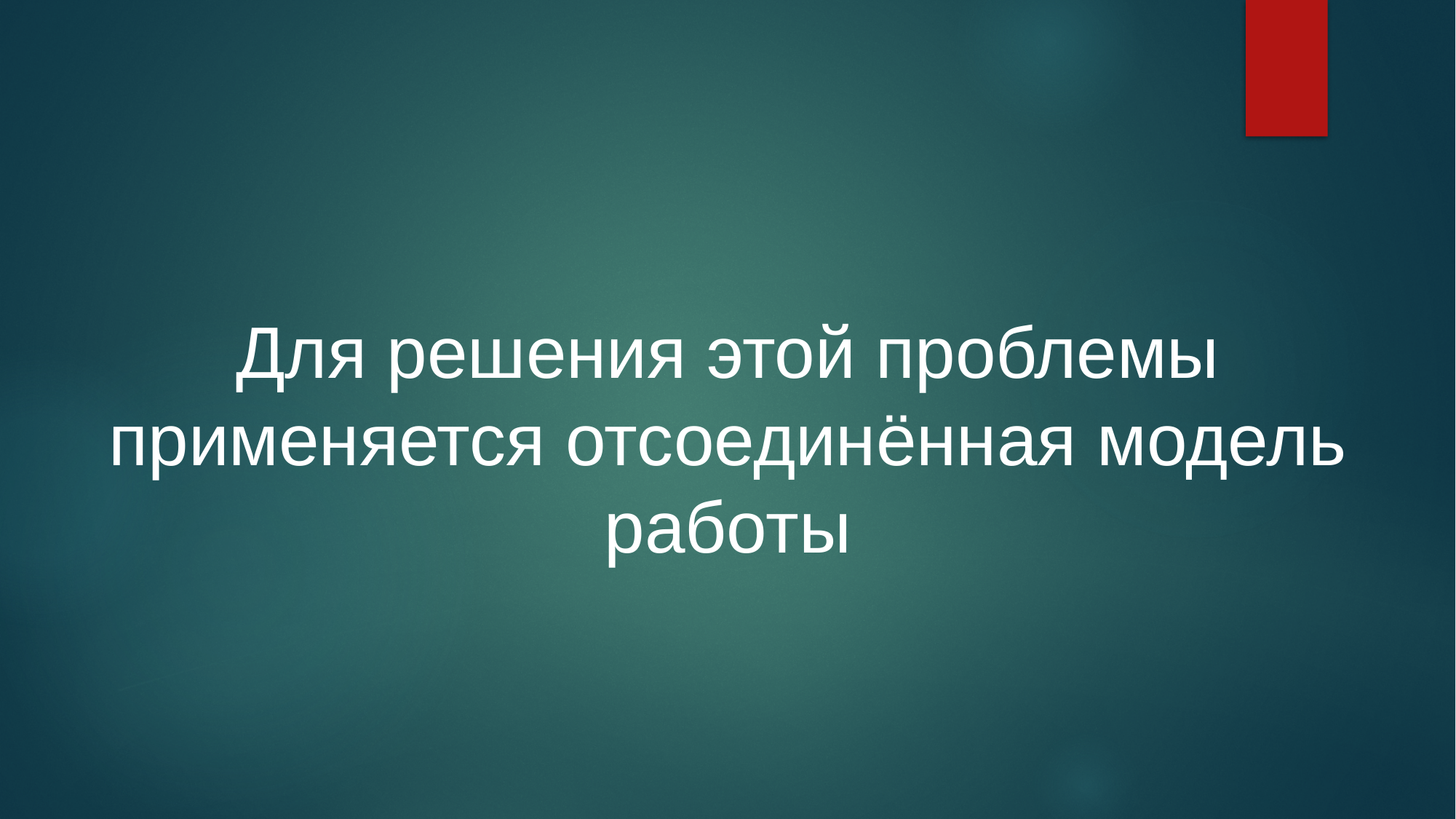

Для решения этой проблемы применяется отсоединённая модель работы